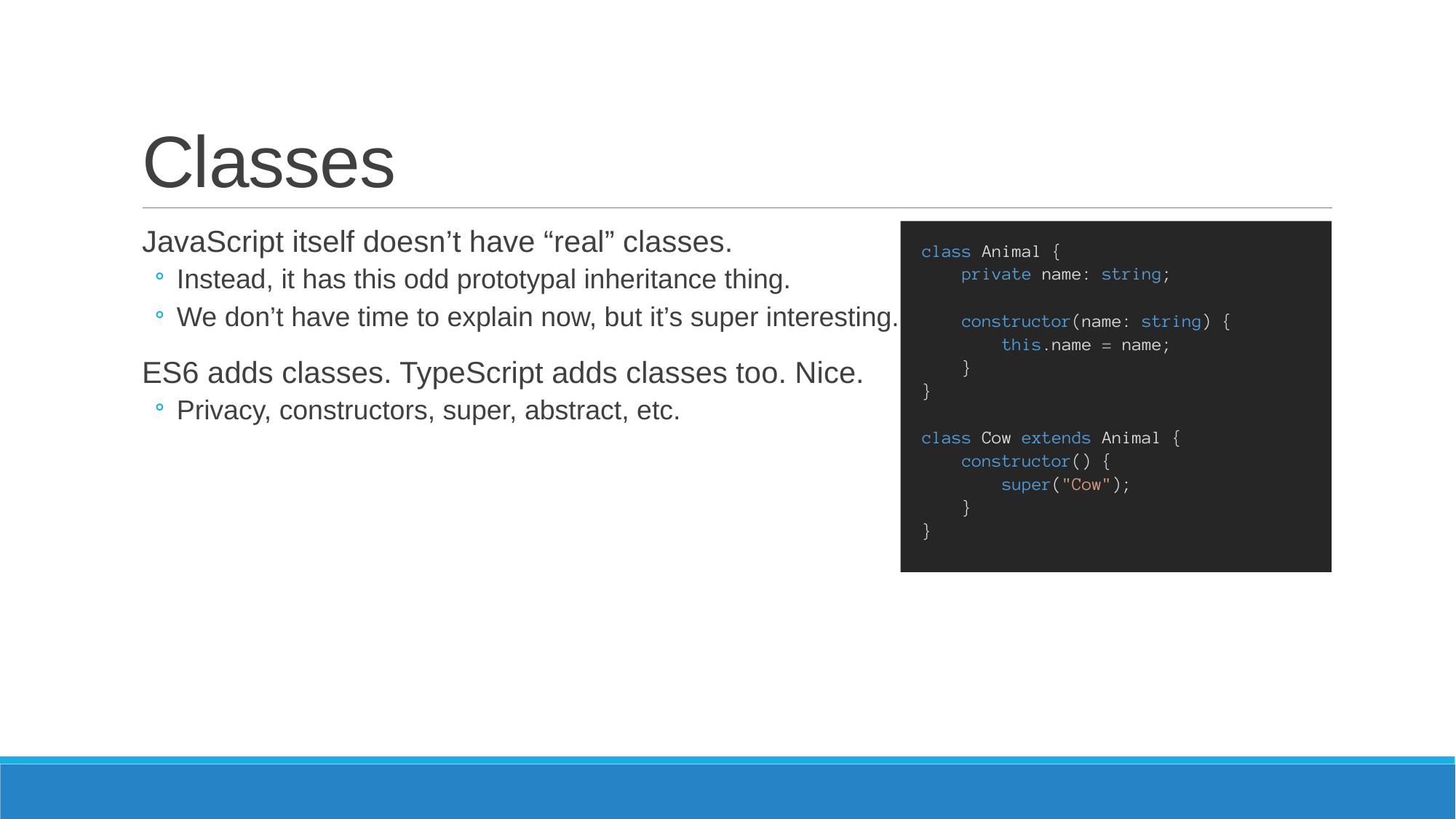

# Classes
JavaScript itself doesn’t have “real” classes.
Instead, it has this odd prototypal inheritance thing.
We don’t have time to explain now, but it’s super interesting.
ES6 adds classes. TypeScript adds classes too. Nice.
Privacy, constructors, super, abstract, etc.
class Animal {
    private name: string;

    constructor(name: string) {
        this.name = name;
    }
}

class Cow extends Animal {
    constructor() {
        super("Cow");
    }
}